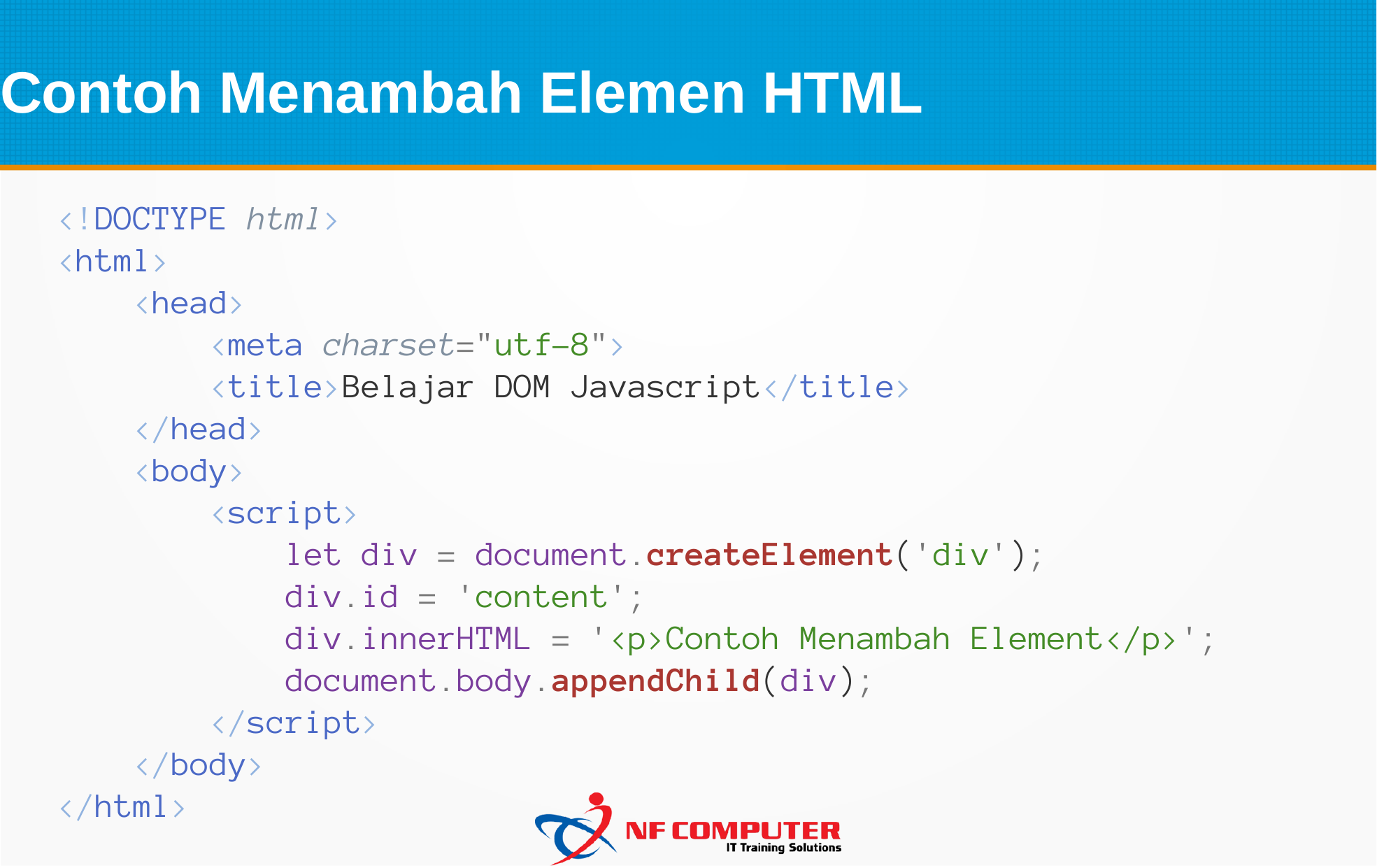

Contoh Menambah Elemen HTML
<!DOCTYPE html>
<html>
    <head>
        <meta charset="utf-8">
        <title>Belajar DOM Javascript</title>
    </head>
    <body>
        <script>
            let div = document.createElement('div');
            div.id = 'content';
            div.innerHTML = '<p>Contoh Menambah Element</p>';
            document.body.appendChild(div);
        </script>
    </body>
</html>